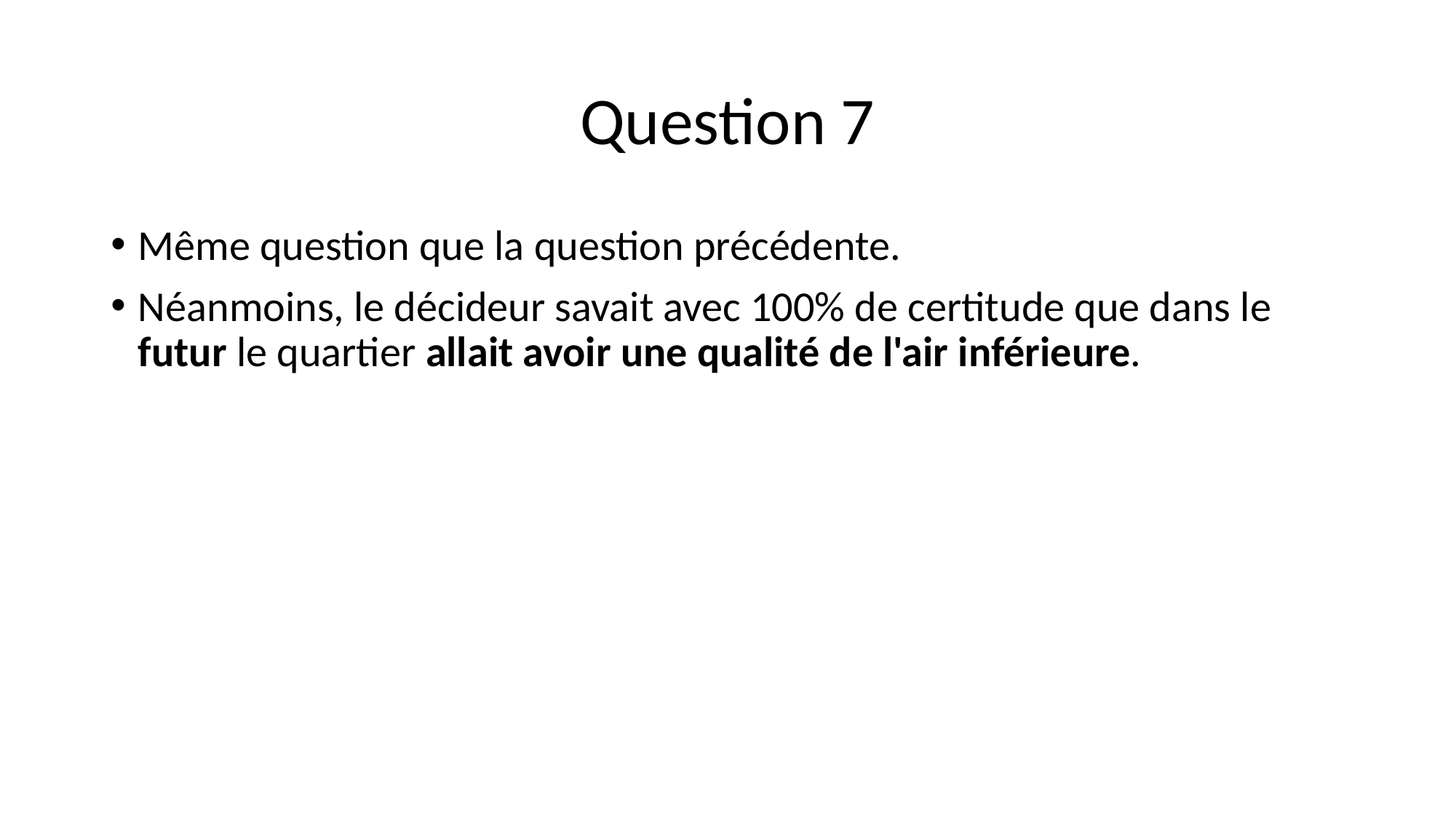

# Question 7
Même question que la question précédente.
Néanmoins, le décideur savait avec 100% de certitude que dans le futur le quartier allait avoir une qualité de l'air inférieure.